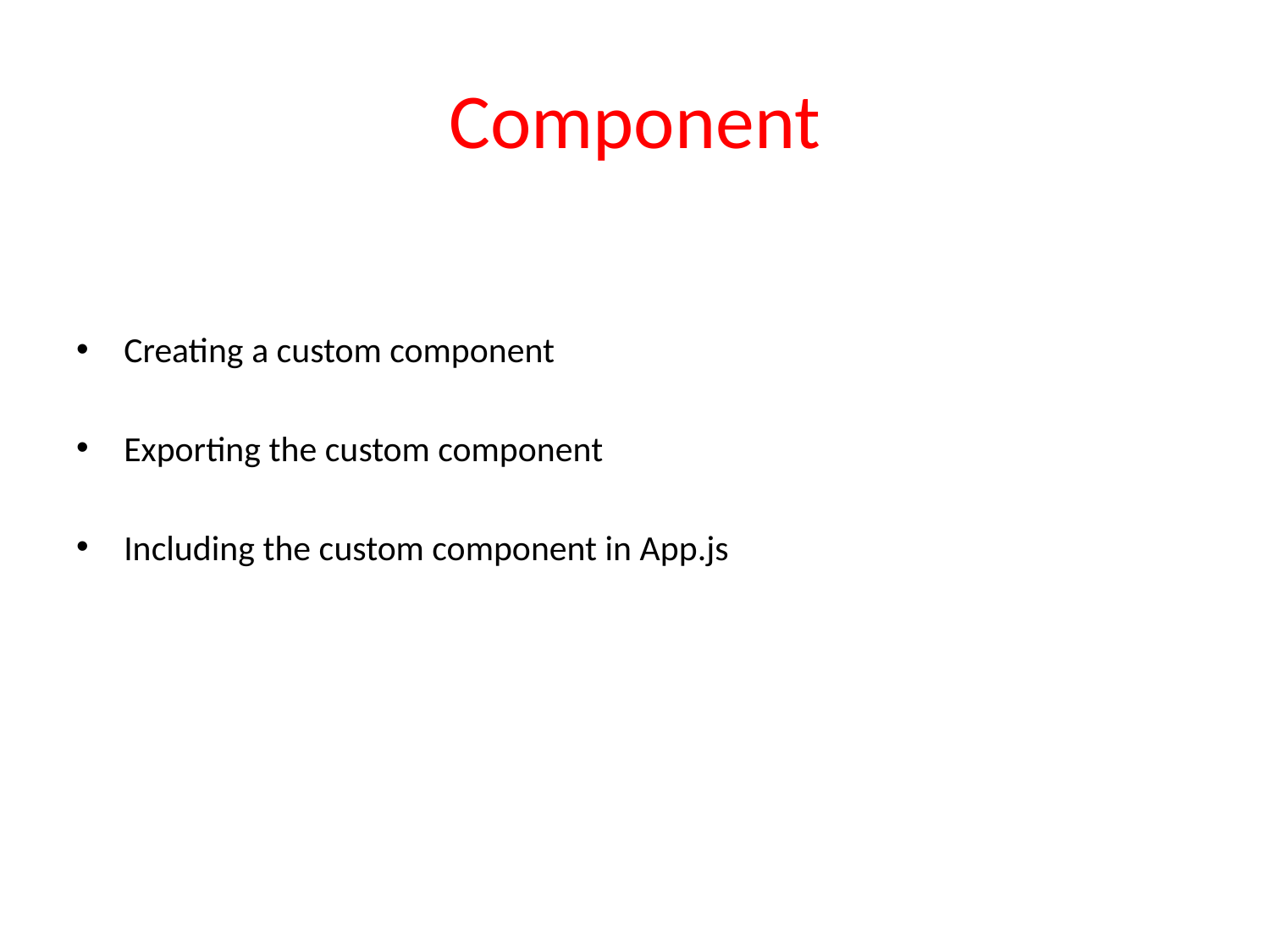

# Component

Creating a custom component

Exporting the custom component

Including the custom component in App.js